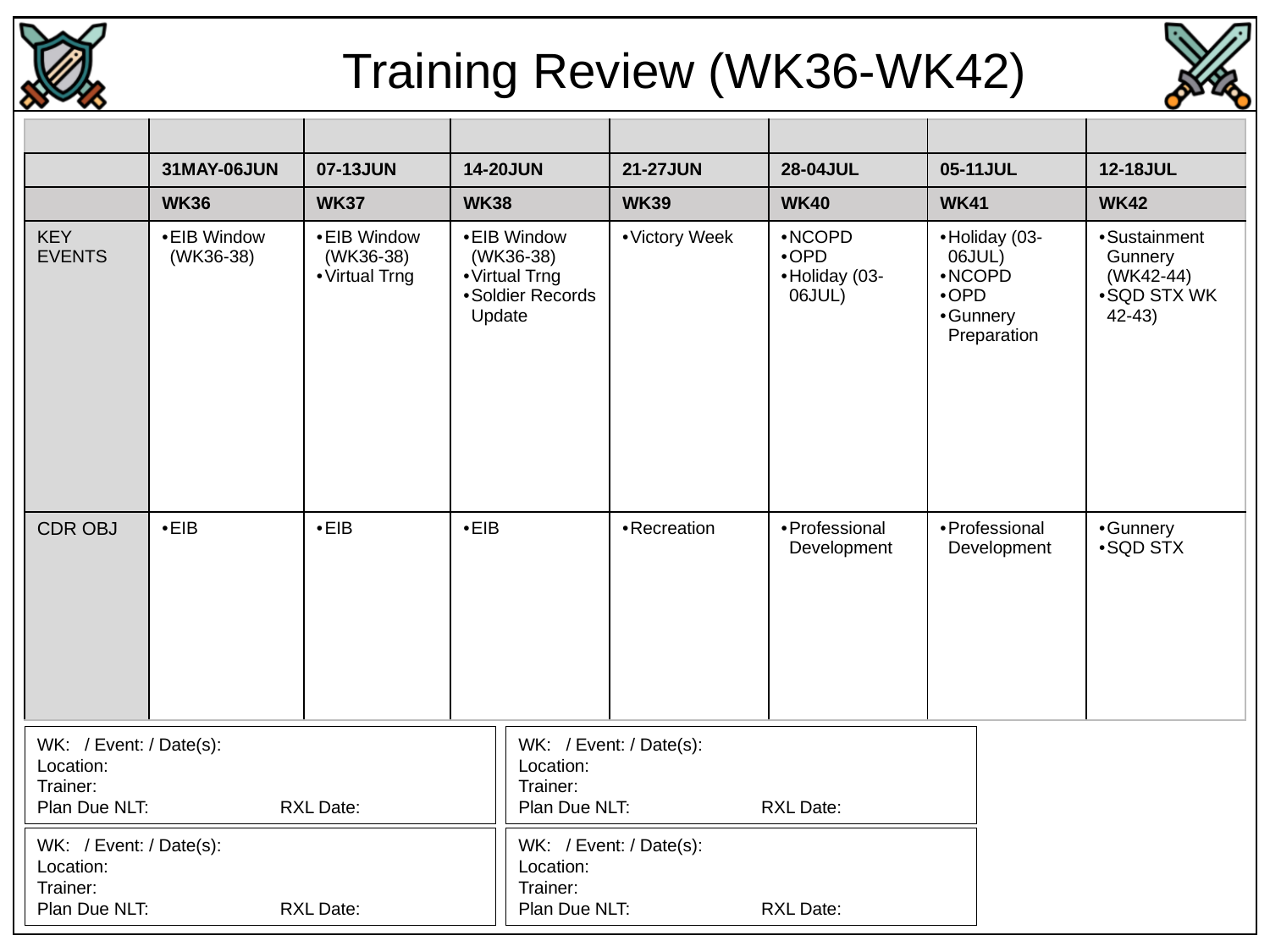

Training Review (WK36-WK42)
|  |  |  |  |  |  |  |  |
| --- | --- | --- | --- | --- | --- | --- | --- |
|  | 31MAY-06JUN | 07-13JUN | 14-20JUN | 21-27JUN | 28-04JUL | 05-11JUL | 12-18JUL |
|  | WK36 | WK37 | WK38 | WK39 | WK40 | WK41 | WK42 |
| KEY EVENTS | EIB Window (WK36-38) | EIB Window (WK36-38) Virtual Trng | EIB Window (WK36-38) Virtual Trng Soldier Records Update | Victory Week | NCOPD OPD Holiday (03-06JUL) | Holiday (03-06JUL) NCOPD OPD Gunnery Preparation | Sustainment Gunnery (WK42-44) SQD STX WK 42-43) |
| CDR OBJ | EIB | EIB | EIB | Recreation | Professional Development | Professional Development | Gunnery SQD STX |
WK:   / Event: / Date(s):
Location:
Trainer:
Plan Due NLT:                           RXL Date:
WK:   / Event: / Date(s):
Location:
Trainer:
Plan Due NLT:                           RXL Date:
WK:   / Event: / Date(s):
Location:
Trainer:
Plan Due NLT:                           RXL Date:
WK:   / Event: / Date(s):
Location:
Trainer:
Plan Due NLT:                           RXL Date: